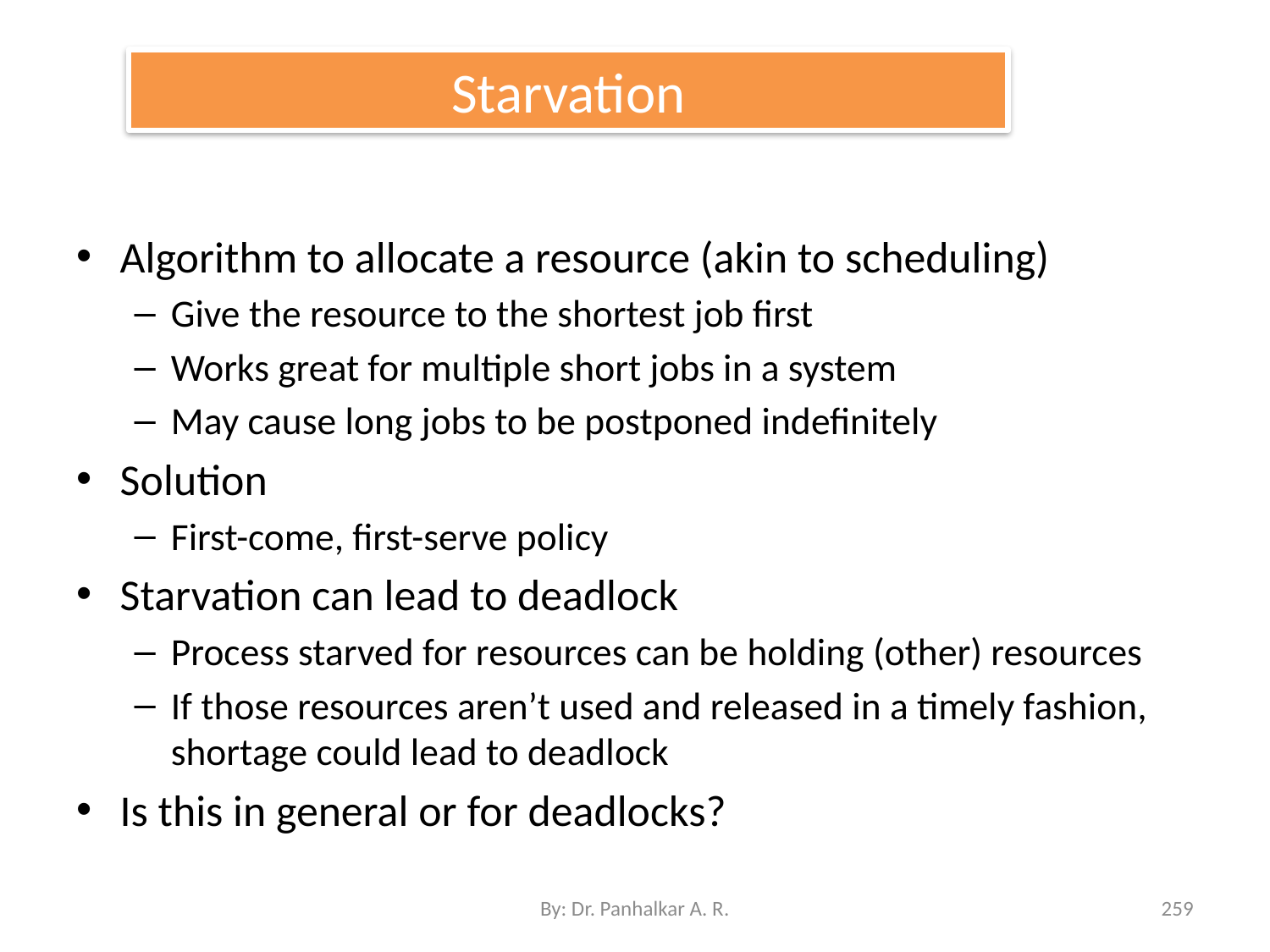

# Starvation
Algorithm to allocate a resource (akin to scheduling)
Give the resource to the shortest job first
Works great for multiple short jobs in a system
May cause long jobs to be postponed indefinitely
Solution
First-come, first-serve policy
Starvation can lead to deadlock
Process starved for resources can be holding (other) resources
If those resources aren’t used and released in a timely fashion, shortage could lead to deadlock
Is this in general or for deadlocks?
By: Dr. Panhalkar A. R.
259